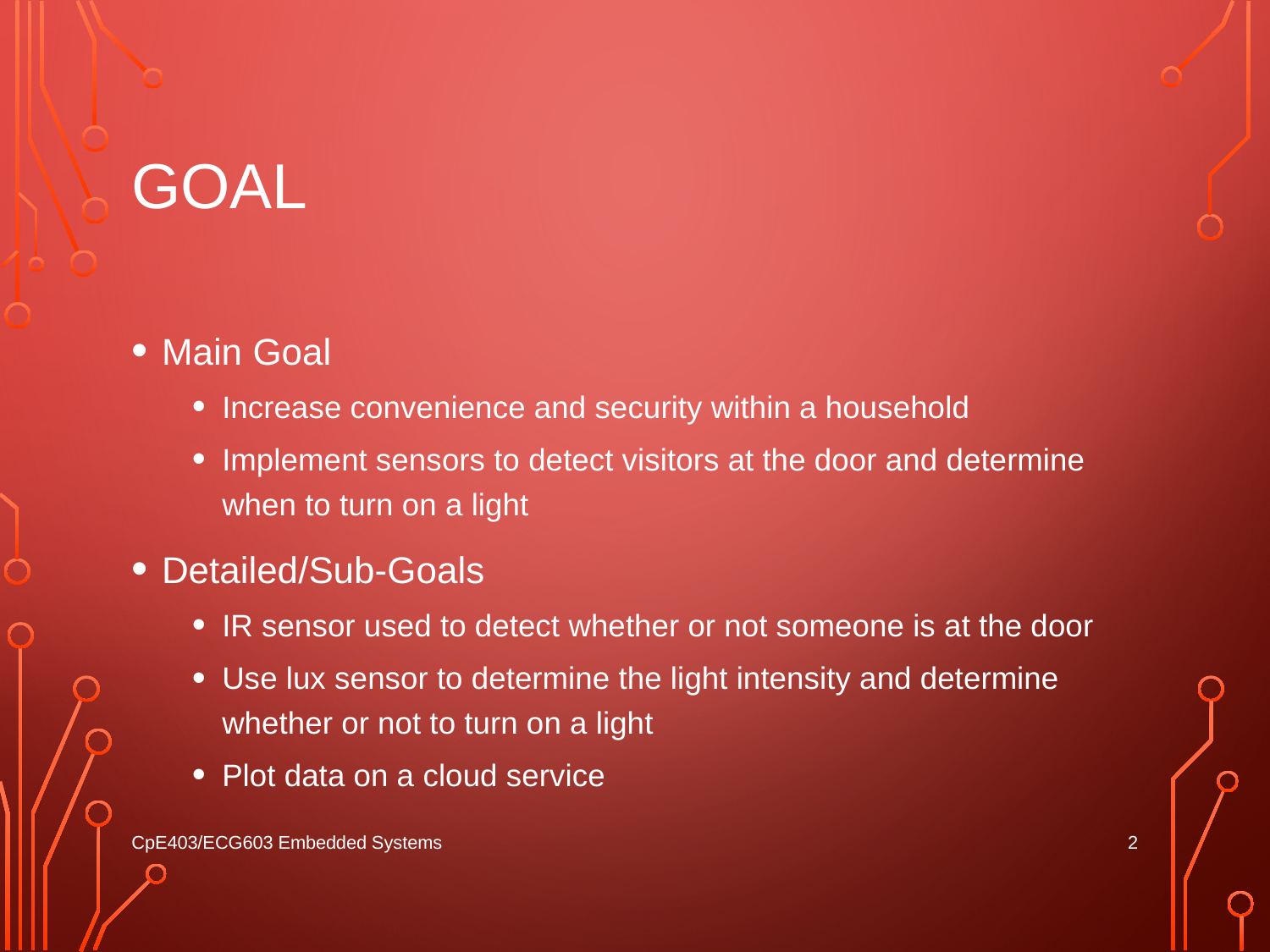

# Goal
Main Goal
Increase convenience and security within a household
Implement sensors to detect visitors at the door and determine when to turn on a light
Detailed/Sub-Goals
IR sensor used to detect whether or not someone is at the door
Use lux sensor to determine the light intensity and determine whether or not to turn on a light
Plot data on a cloud service
2
CpE403/ECG603 Embedded Systems